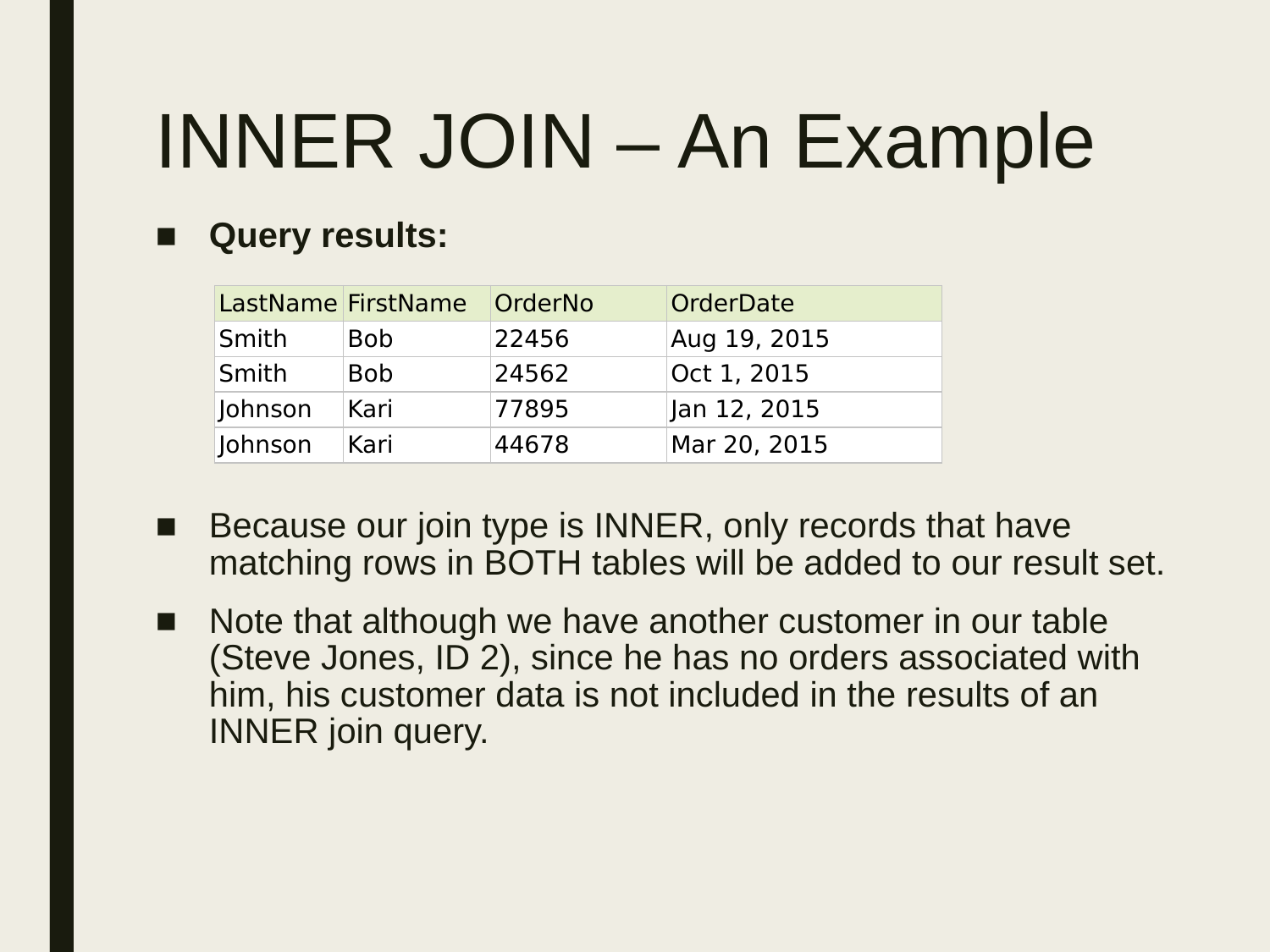

# INNER JOIN – An Example
Query results:

Because our join type is INNER, only records that have matching rows in BOTH tables will be added to our result set.
Note that although we have another customer in our table (Steve Jones, ID 2), since he has no orders associated with him, his customer data is not included in the results of an INNER join query.

| LastName | FirstName | OrderNo | OrderDate |
| --- | --- | --- | --- |
| Smith | Bob | 22456 | Aug 19, 2015 |
| Smith | Bob | 24562 | Oct 1, 2015 |
| Johnson | Kari | 77895 | Jan 12, 2015 |
| Johnson | Kari | 44678 | Mar 20, 2015 |